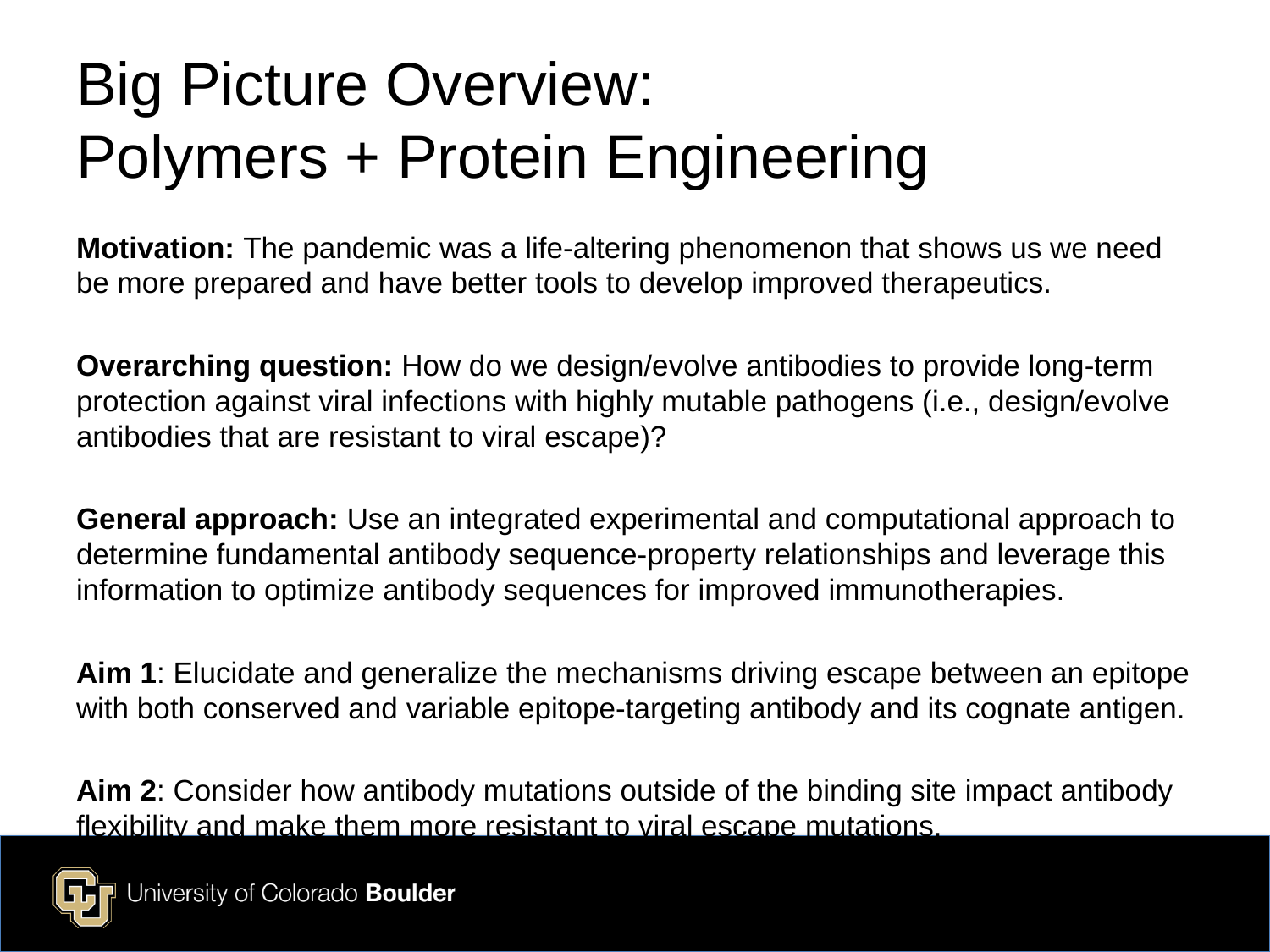

# Big Picture Overview: Polymers + Protein Engineering
Motivation: The pandemic was a life-altering phenomenon that shows us we need be more prepared and have better tools to develop improved therapeutics.

Overarching question: How do we design/evolve antibodies to provide long-term protection against viral infections with highly mutable pathogens (i.e., design/evolve antibodies that are resistant to viral escape)?

General approach: Use an integrated experimental and computational approach to determine fundamental antibody sequence-property relationships and leverage this information to optimize antibody sequences for improved immunotherapies.

Aim 1: Elucidate and generalize the mechanisms driving escape between an epitope with both conserved and variable epitope-targeting antibody and its cognate antigen.

Aim 2: Consider how antibody mutations outside of the binding site impact antibody flexibility and make them more resistant to viral escape mutations.